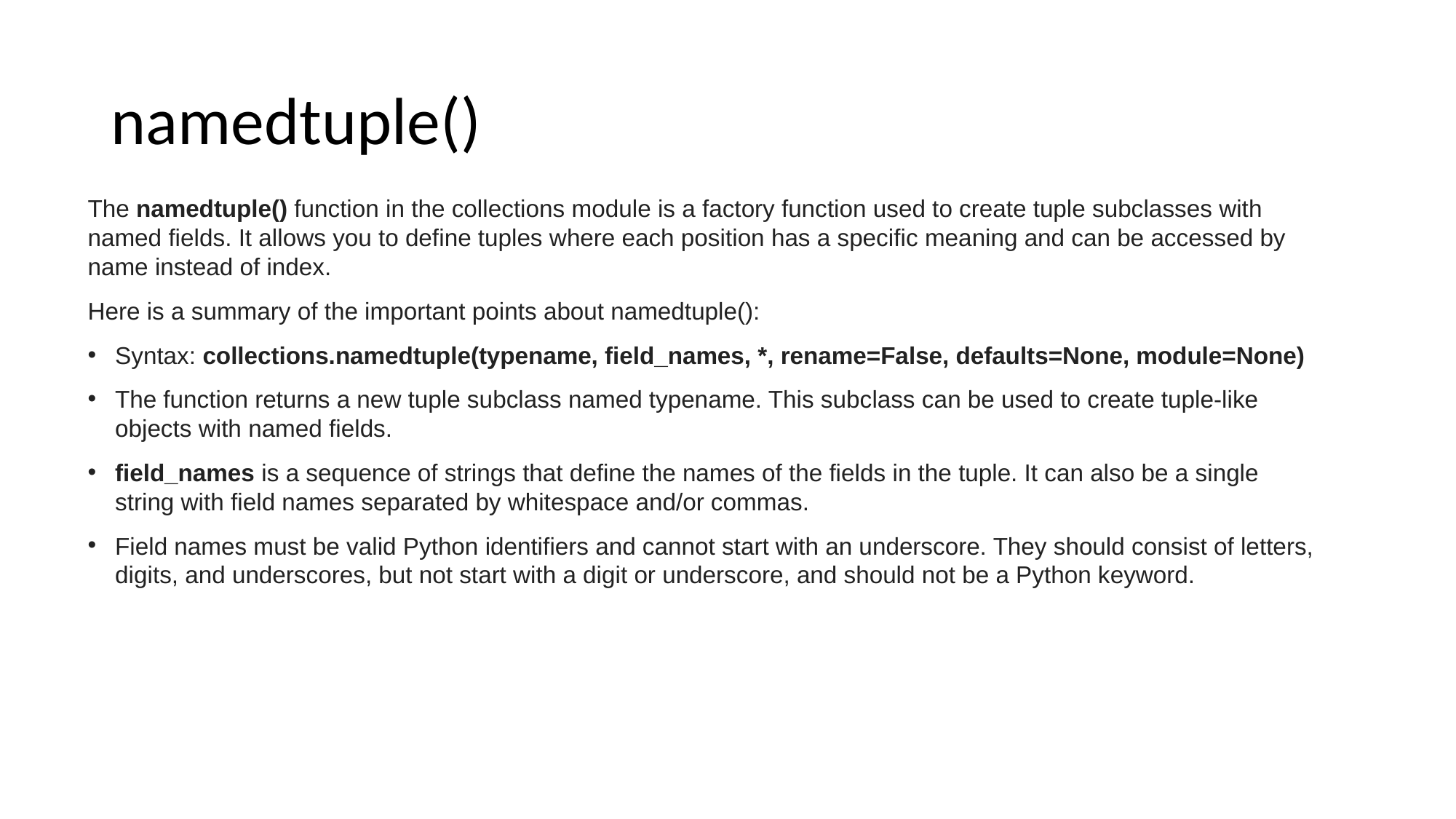

# namedtuple()
The namedtuple() function in the collections module is a factory function used to create tuple subclasses with named fields. It allows you to define tuples where each position has a specific meaning and can be accessed by name instead of index.
Here is a summary of the important points about namedtuple():
Syntax: collections.namedtuple(typename, field_names, *, rename=False, defaults=None, module=None)
The function returns a new tuple subclass named typename. This subclass can be used to create tuple-like objects with named fields.
field_names is a sequence of strings that define the names of the fields in the tuple. It can also be a single string with field names separated by whitespace and/or commas.
Field names must be valid Python identifiers and cannot start with an underscore. They should consist of letters, digits, and underscores, but not start with a digit or underscore, and should not be a Python keyword.